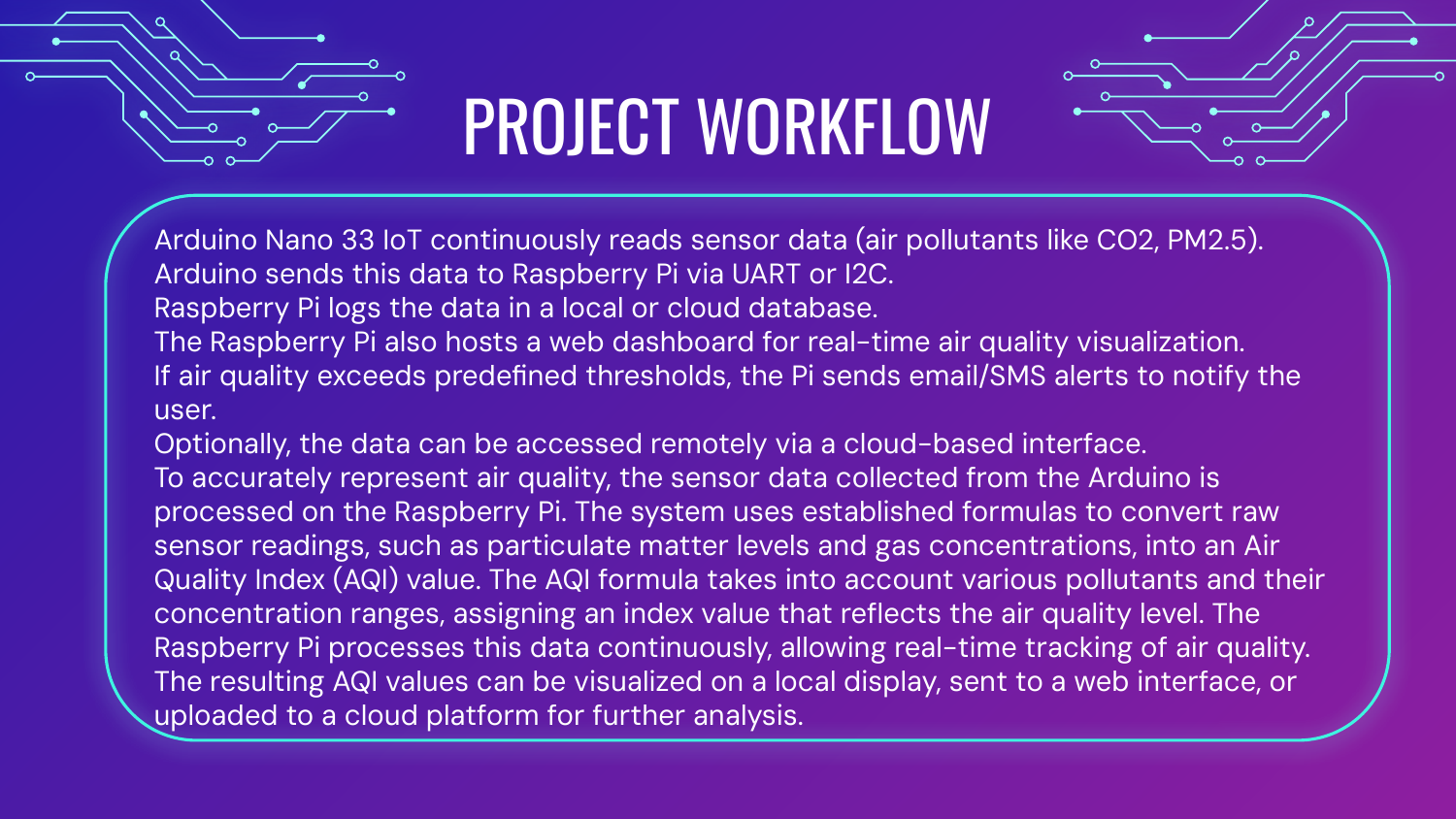

PROJECT WORKFLOW

Arduino Nano 33 IoT continuously reads sensor data (air pollutants like CO2, PM2.5).
Arduino sends this data to Raspberry Pi via UART or I2C.
Raspberry Pi logs the data in a local or cloud database.
The Raspberry Pi also hosts a web dashboard for real-time air quality visualization.
If air quality exceeds predefined thresholds, the Pi sends email/SMS alerts to notify the user.
Optionally, the data can be accessed remotely via a cloud-based interface.
To accurately represent air quality, the sensor data collected from the Arduino is processed on the Raspberry Pi. The system uses established formulas to convert raw sensor readings, such as particulate matter levels and gas concentrations, into an Air Quality Index (AQI) value. The AQI formula takes into account various pollutants and their concentration ranges, assigning an index value that reflects the air quality level. The Raspberry Pi processes this data continuously, allowing real-time tracking of air quality. The resulting AQI values can be visualized on a local display, sent to a web interface, or uploaded to a cloud platform for further analysis.